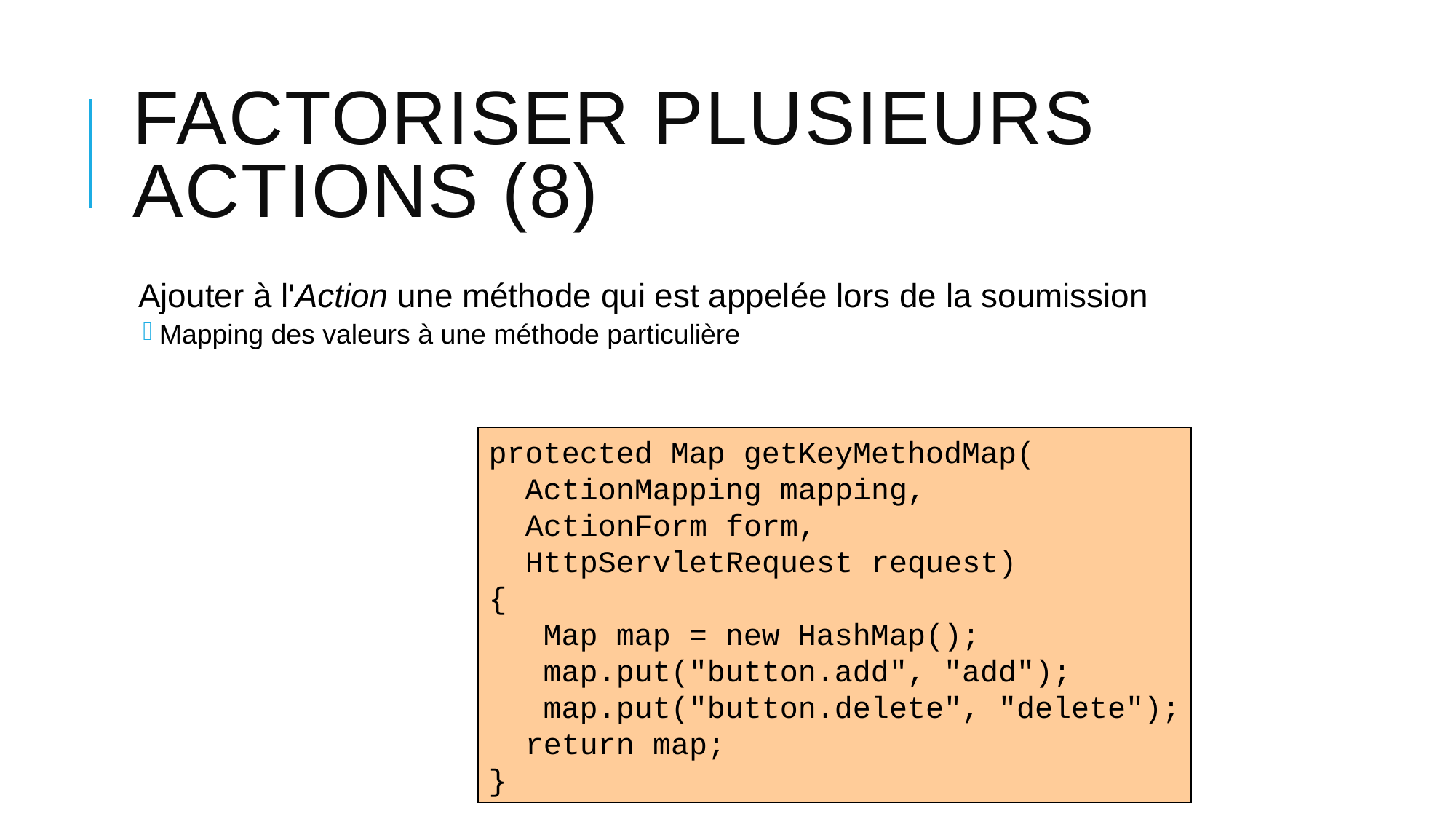

# Factoriser plusieurs actions (8)
Ajouter à l'Action une méthode qui est appelée lors de la soumission
Mapping des valeurs à une méthode particulière
protected Map getKeyMethodMap(
  ActionMapping mapping,
  ActionForm form,
  HttpServletRequest request)
{
   Map map = new HashMap();
   map.put("button.add", "add");
   map.put("button.delete", "delete");
  return map;
}